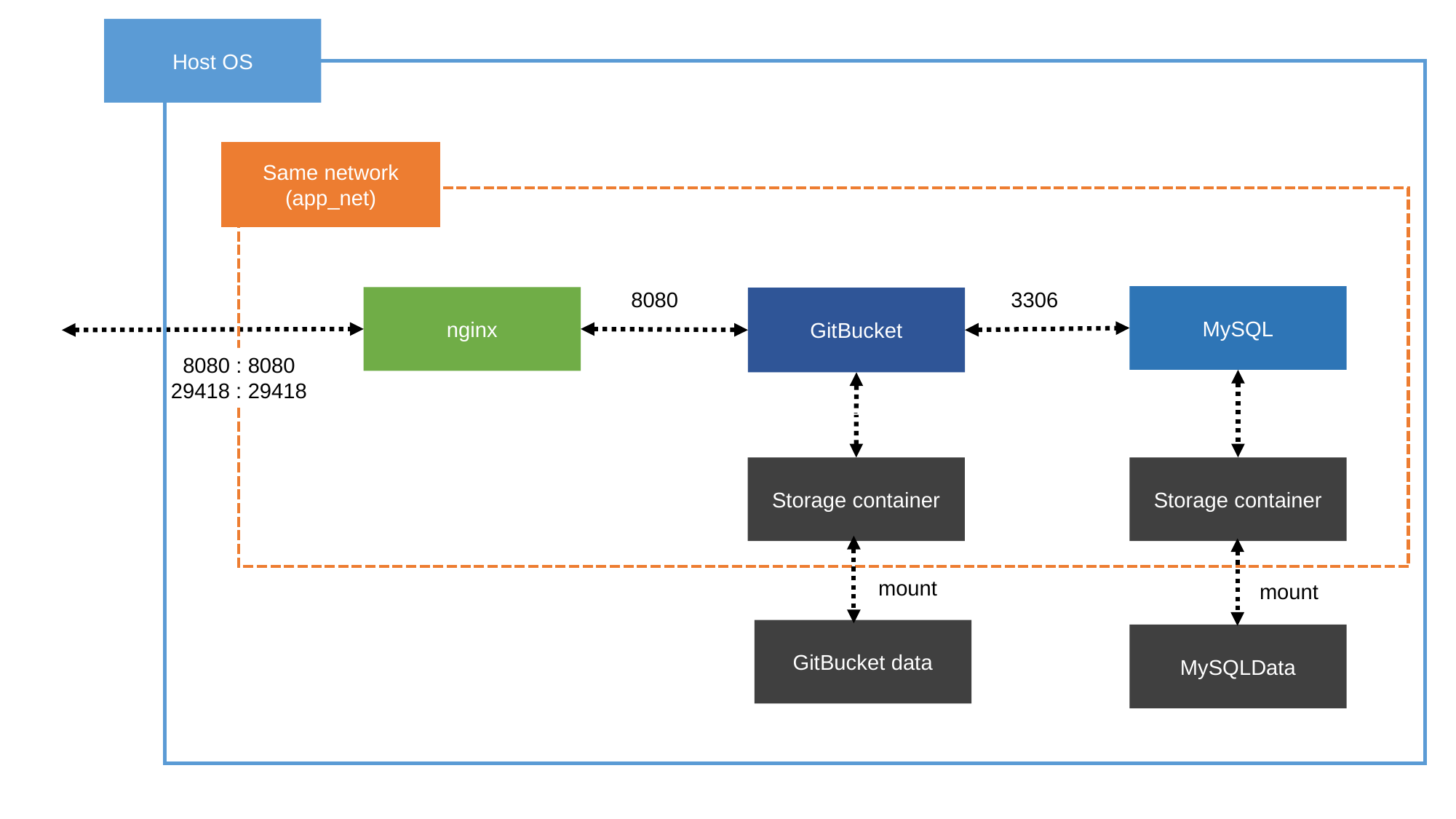

Host OS
Docker image
Same network
(app_net)

8080
3306
MySQL
nginx
GitBucket
8080 : 8080
29418 : 29418
Storage container
Storage container
mount
mount
GitBucket data
MySQLData